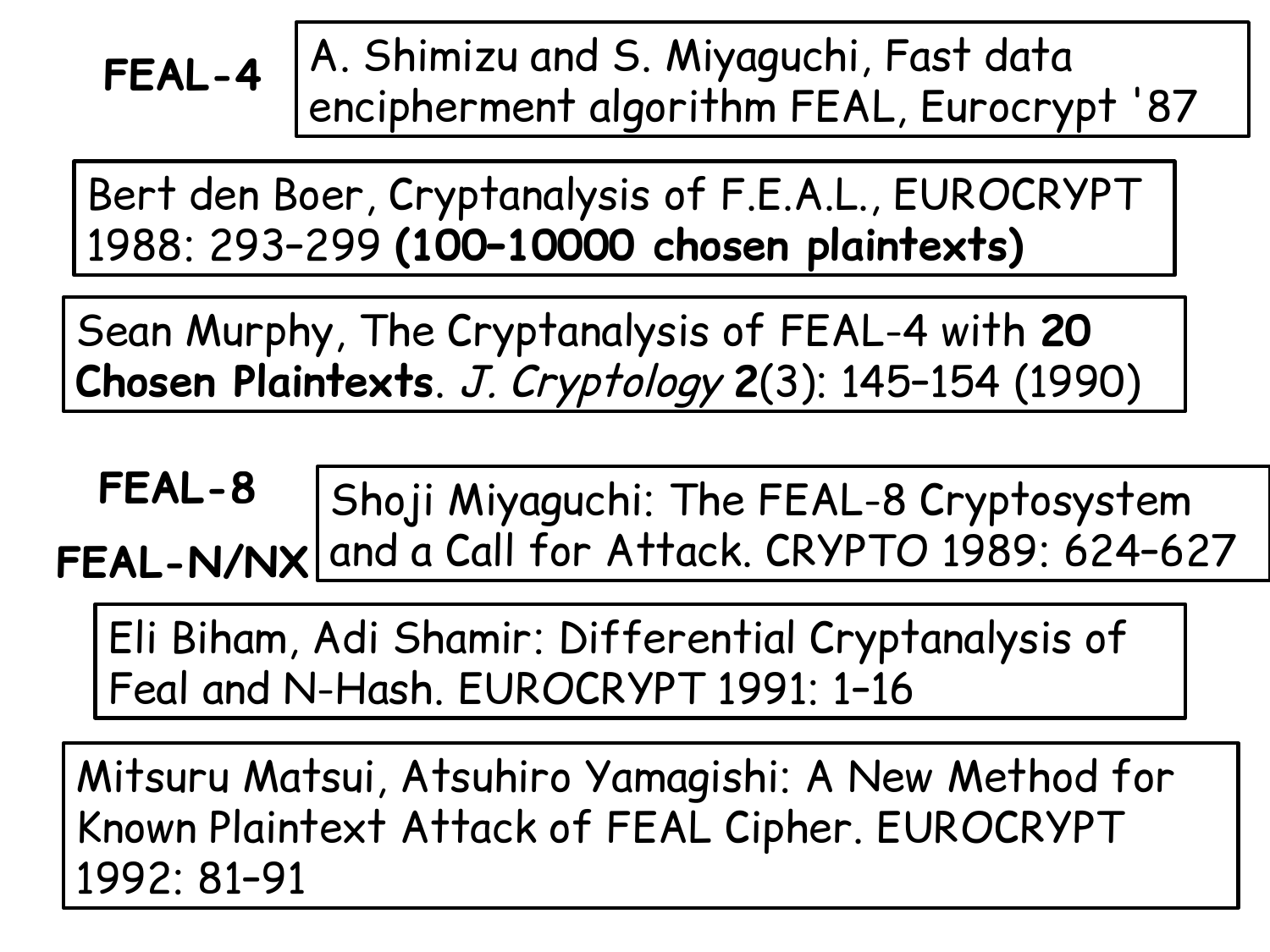

A. Shimizu and S. Miyaguchi, Fast data encipherment algorithm FEAL, Eurocrypt '87
FEAL-4
Bert den Boer, Cryptanalysis of F.E.A.L., EUROCRYPT 1988: 293–299 (100–10000 chosen plaintexts)
Sean Murphy, The Cryptanalysis of FEAL-4 with 20 Chosen Plaintexts. J. Cryptology 2(3): 145–154 (1990)
FEAL-8
Shoji Miyaguchi: The FEAL-8 Cryptosystem and a Call for Attack. CRYPTO 1989: 624–627
FEAL-N/NX
Eli Biham, Adi Shamir: Differential Cryptanalysis of Feal and N-Hash. EUROCRYPT 1991: 1–16
Mitsuru Matsui, Atsuhiro Yamagishi: A New Method for Known Plaintext Attack of FEAL Cipher. EUROCRYPT 1992: 81–91
 FEAL                                                                                                                                4